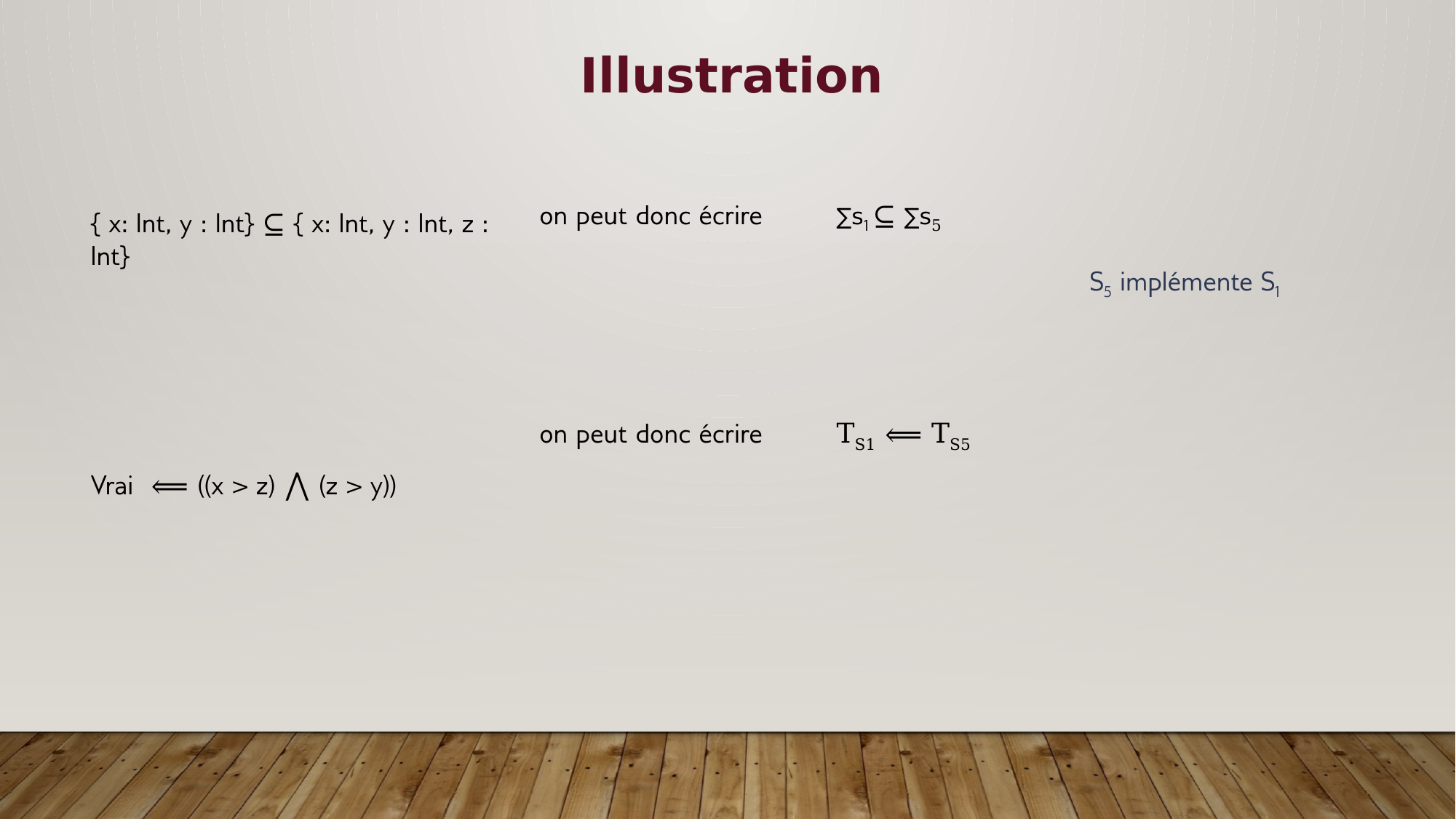

Illustration
on peut donc écrire         ∑s1 ⊆ ∑s5

on peut donc écrire         TS1 ⟸ TS5
{ x: Int, y : Int} ⊆ { x: Int, y : Int, z : Int}

Vrai  ⟸ ((x > z) ⋀ (z > y))
S5 implémente S1